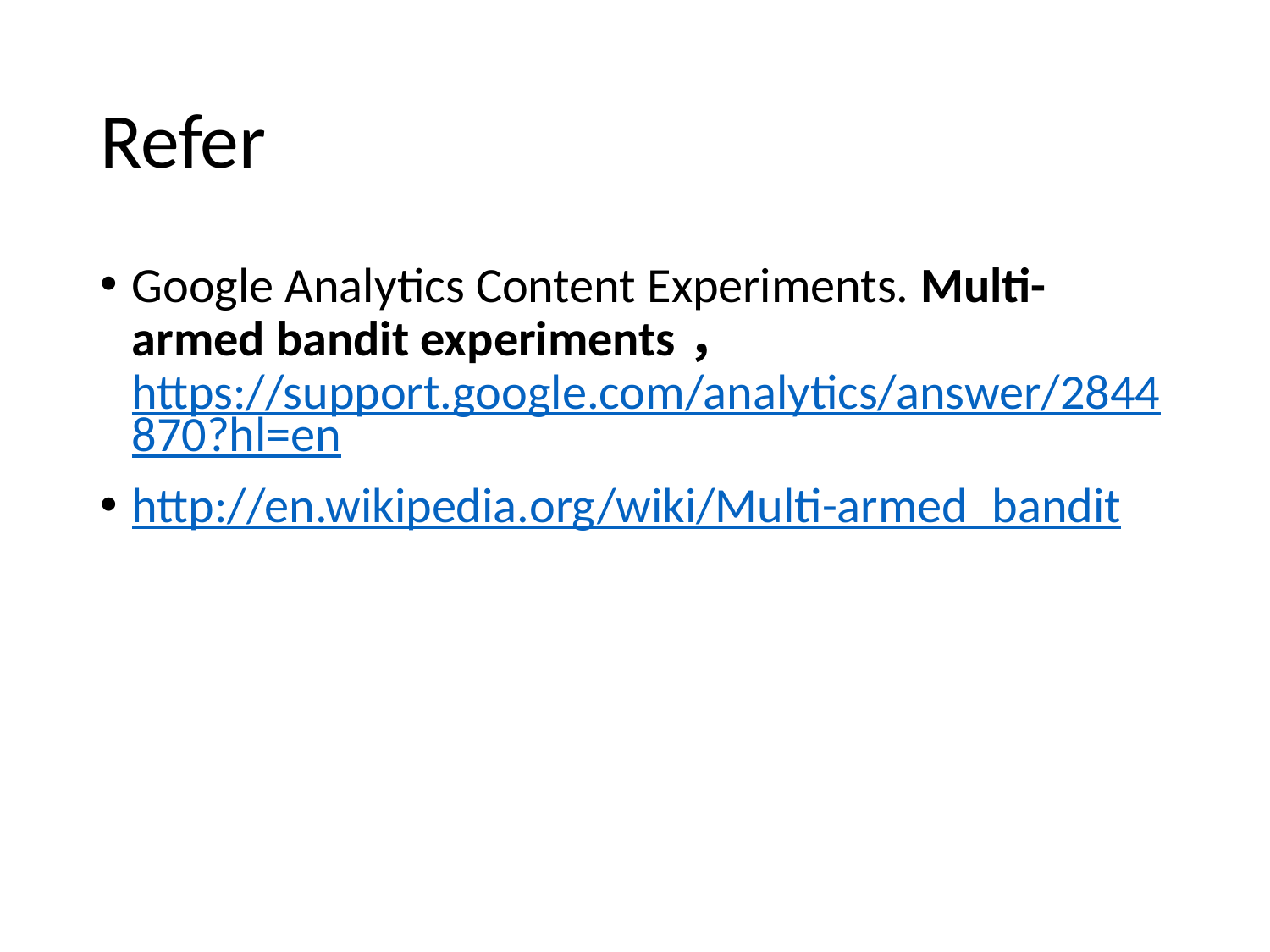

# Refer
Google Analytics Content Experiments. Multi-armed bandit experiments，https://support.google.com/analytics/answer/2844870?hl=en
http://en.wikipedia.org/wiki/Multi-armed_bandit